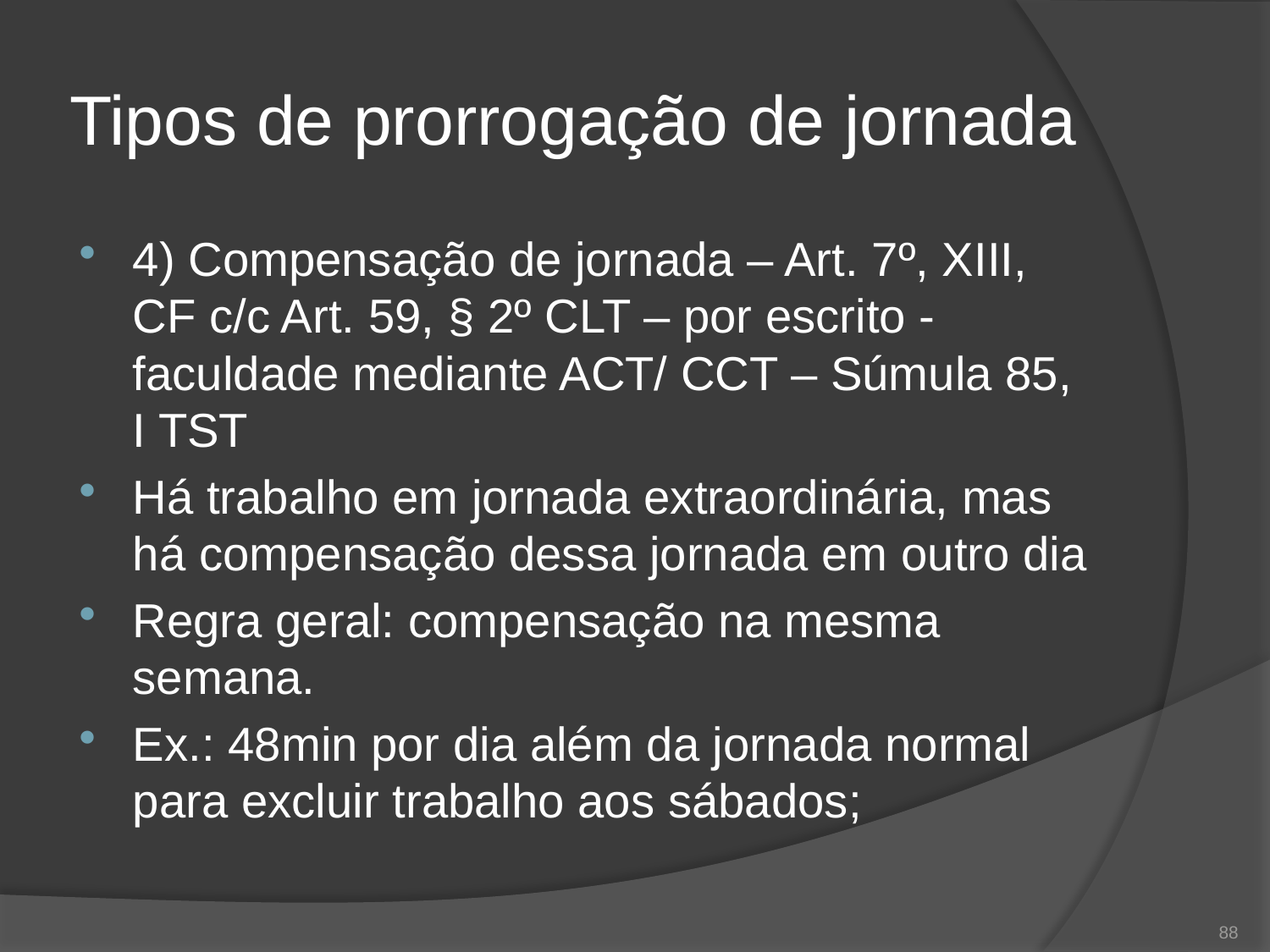

# Tipos de prorrogação de jornada
4) Compensação de jornada – Art. 7º, XIII, CF c/c Art. 59, § 2º CLT – por escrito - faculdade mediante ACT/ CCT – Súmula 85, I TST
Há trabalho em jornada extraordinária, mas há compensação dessa jornada em outro dia
Regra geral: compensação na mesma semana.
Ex.: 48min por dia além da jornada normal para excluir trabalho aos sábados;
88